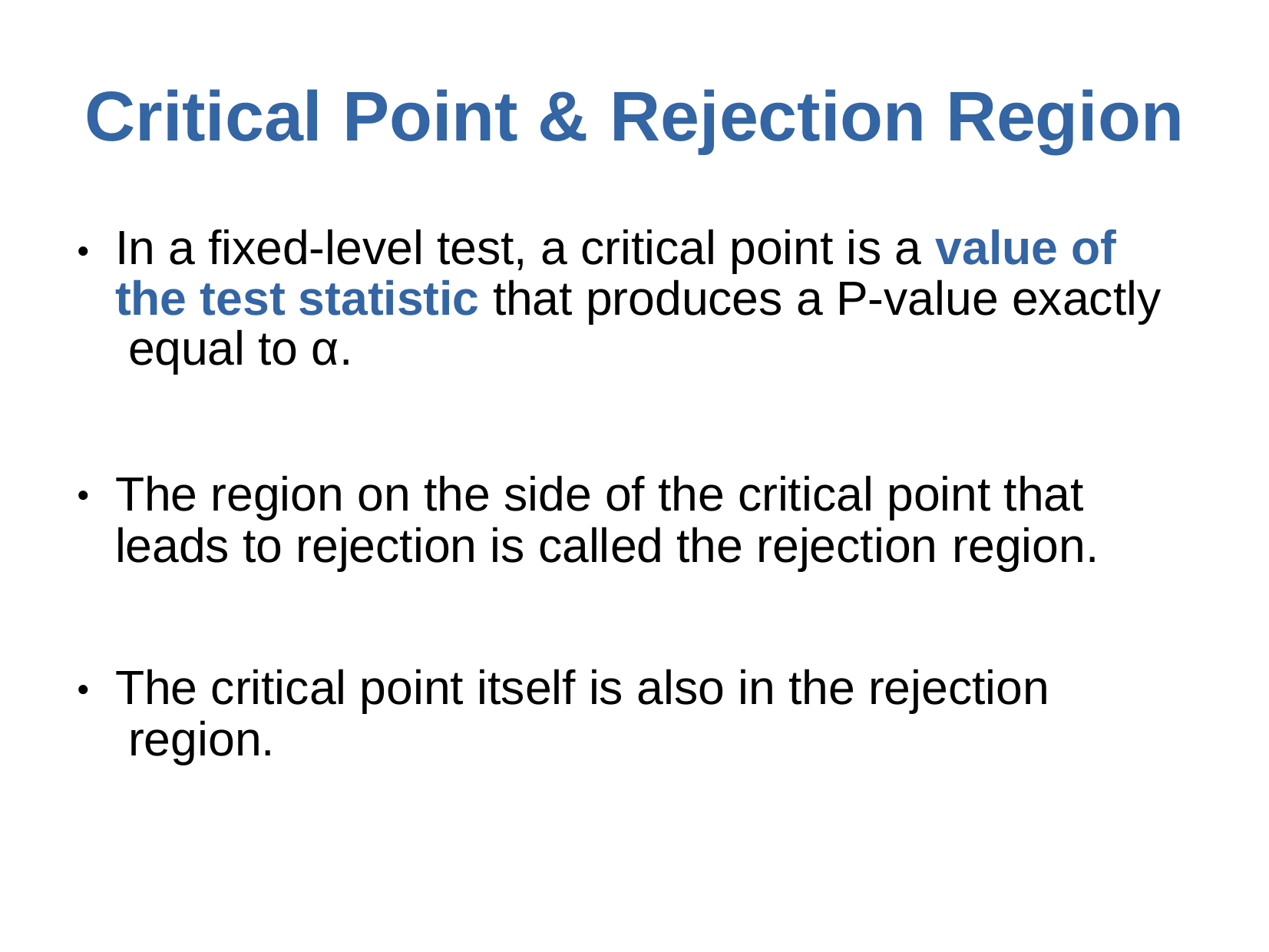

# Critical Point &	Rejection Region
In a fixed-level test, a critical point is a value of  the test statistic that produces a P-value exactly  equal to α.
●
The region on the side of the critical point that  leads to rejection is called the rejection region.
●
The critical point itself is also in the rejection  region.
●